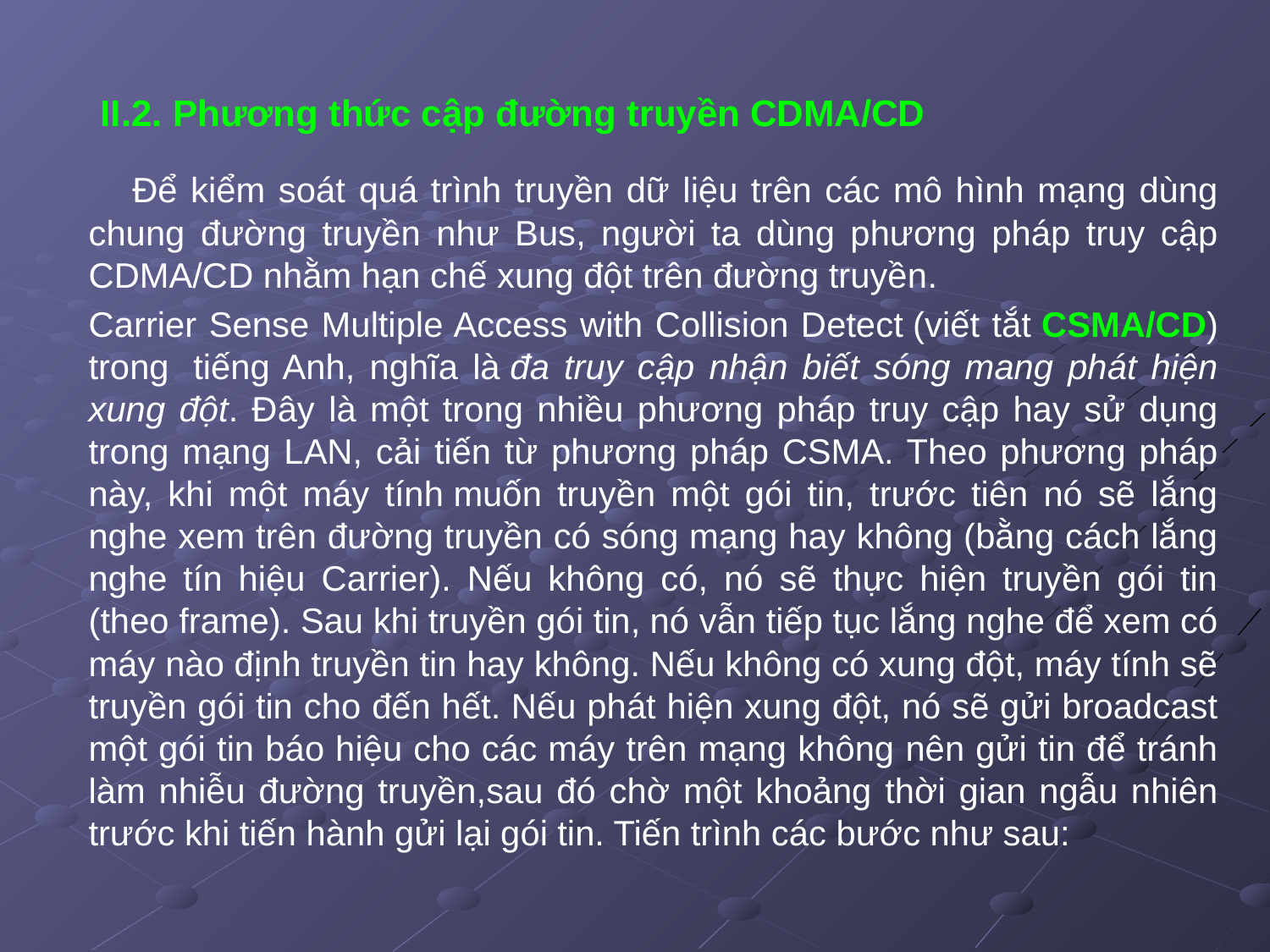

II.2. Phương thức cập đường truyền CDMA/CD
   Để kiểm soát quá trình truyền dữ liệu trên các mô hình mạng dùng chung đường truyền như Bus, người ta dùng phương pháp truy cập CDMA/CD nhằm hạn chế xung đột trên đường truyền.
Carrier Sense Multiple Access with Collision Detect (viết tắt CSMA/CD) trong  tiếng Anh, nghĩa là đa truy cập nhận biết sóng mang phát hiện xung đột. Đây là một trong nhiều phương pháp truy cập hay sử dụng trong mạng LAN, cải tiến từ phương pháp CSMA. Theo phương pháp này, khi một máy tính muốn truyền một gói tin, trước tiên nó sẽ lắng nghe xem trên đường truyền có sóng mạng hay không (bằng cách lắng nghe tín hiệu Carrier). Nếu không có, nó sẽ thực hiện truyền gói tin (theo frame). Sau khi truyền gói tin, nó vẫn tiếp tục lắng nghe để xem có máy nào định truyền tin hay không. Nếu không có xung đột, máy tính sẽ truyền gói tin cho đến hết. Nếu phát hiện xung đột, nó sẽ gửi broadcast một gói tin báo hiệu cho các máy trên mạng không nên gửi tin để tránh làm nhiễu đường truyền,sau đó chờ một khoảng thời gian ngẫu nhiên trước khi tiến hành gửi lại gói tin. Tiến trình các bước như sau: